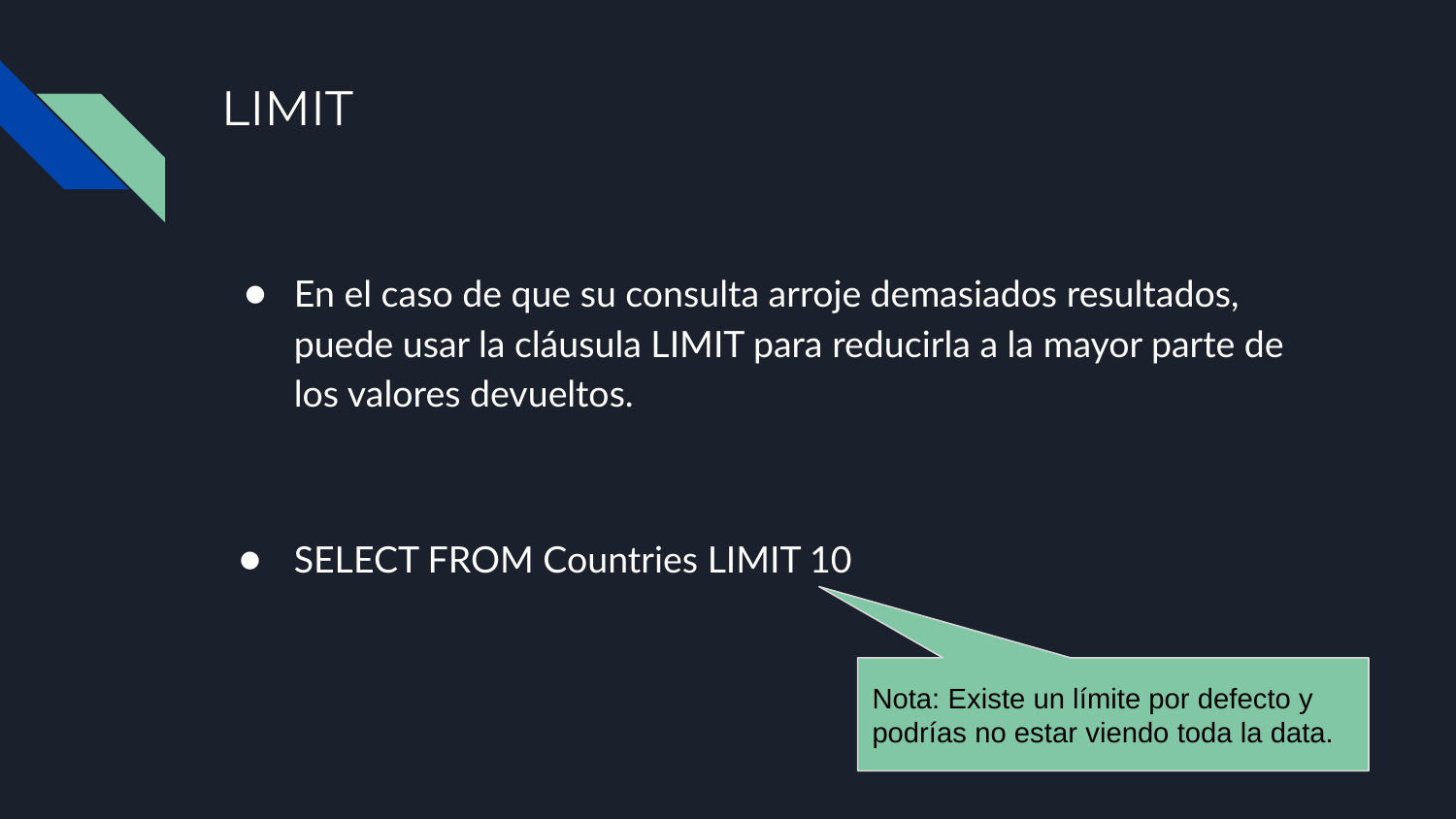

# LIMIT
En el caso de que su consulta arroje demasiados resultados, puede usar la cláusula LIMIT para reducirla a la mayor parte de los valores devueltos.

SELECT FROM Countries LIMIT 10
Nota: Existe un límite por defecto y podrías no estar viendo toda la data.